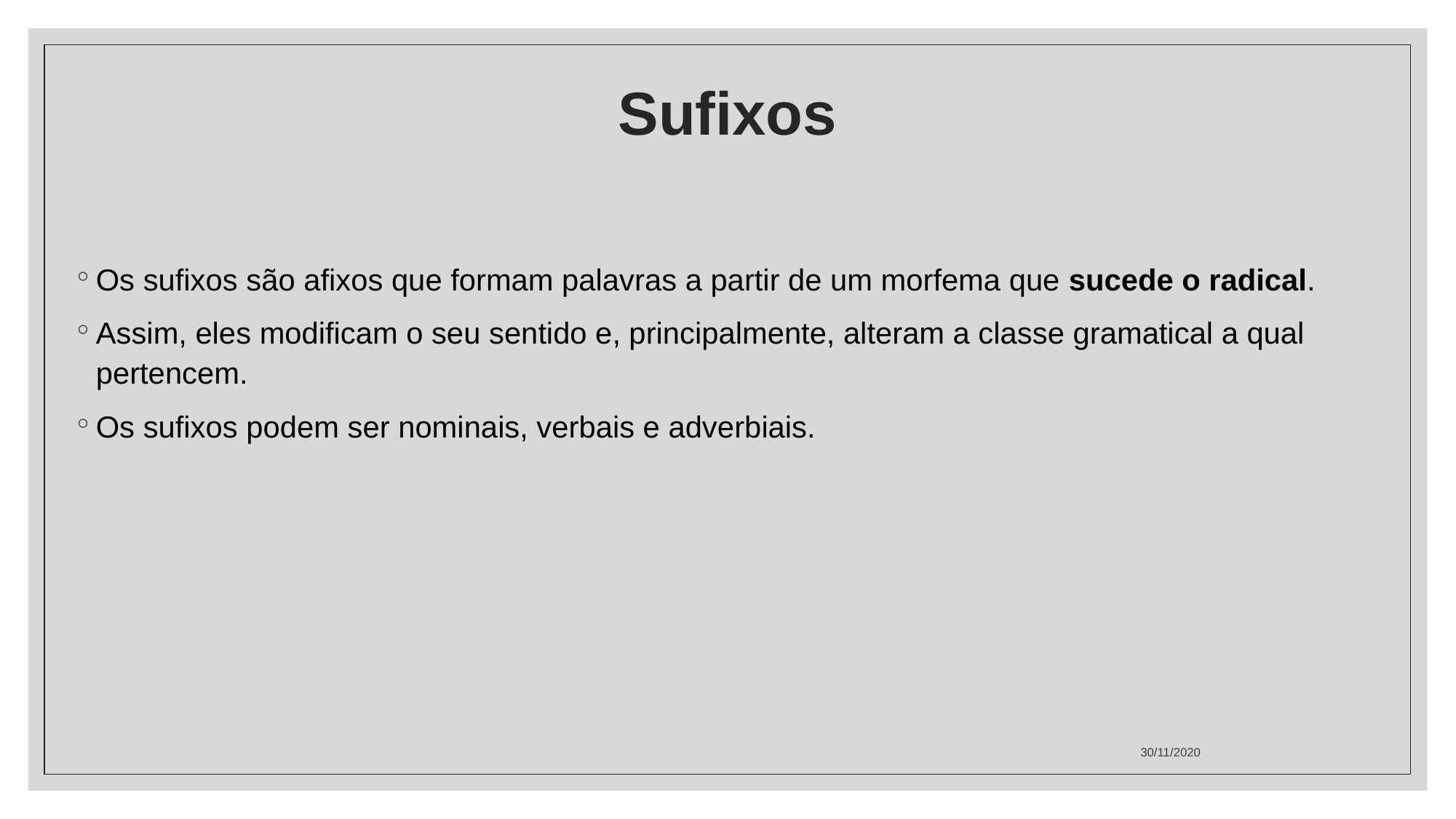

# Sufixos
Os sufixos são afixos que formam palavras a partir de um morfema que sucede o radical.
Assim, eles modificam o seu sentido e, principalmente, alteram a classe gramatical a qual pertencem.
Os sufixos podem ser nominais, verbais e adverbiais.

30/11/2020